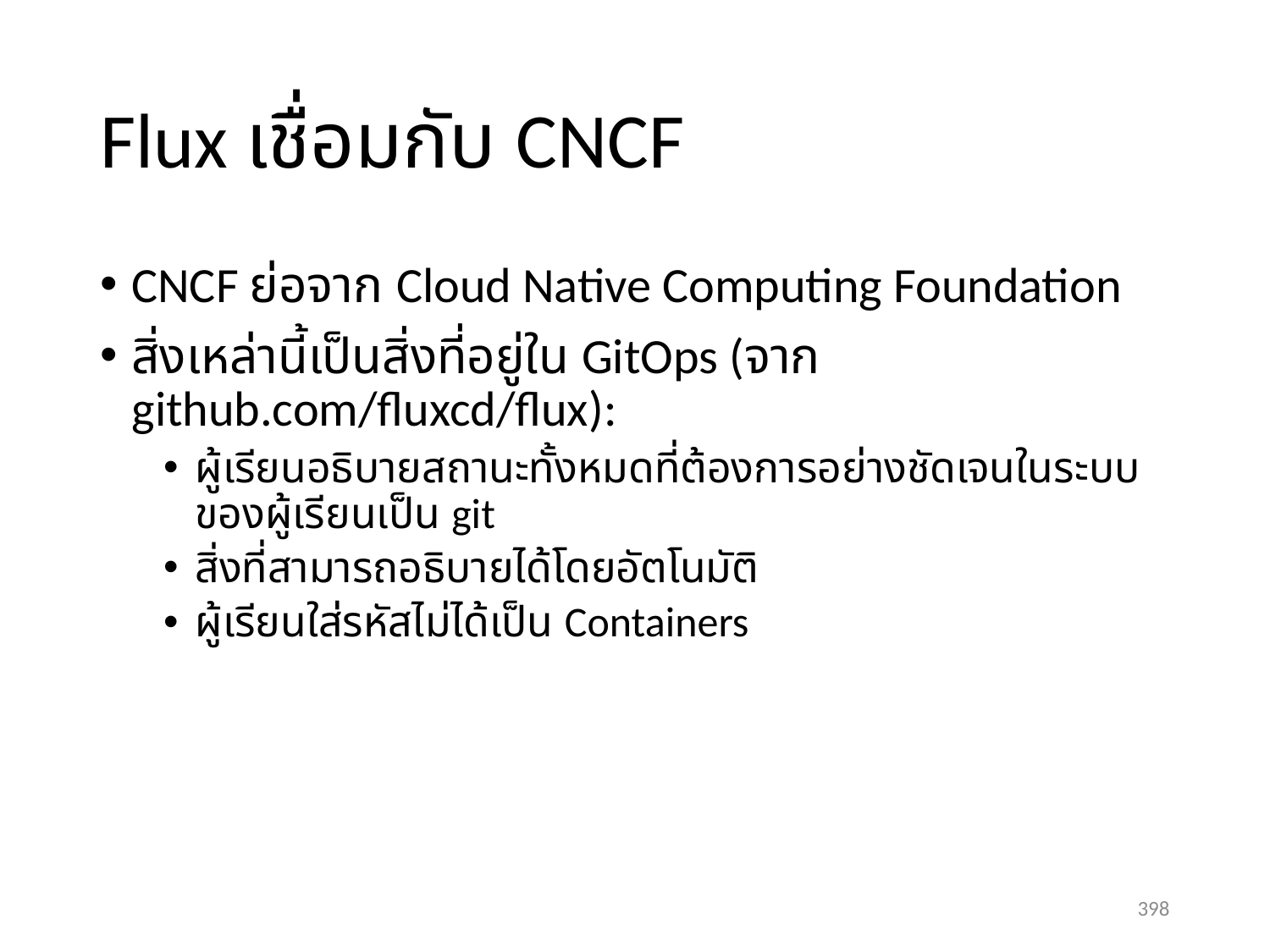

# Flux เชื่อมกับ CNCF
CNCF ย่อจาก Cloud Native Computing Foundation
สิ่งเหล่านี้เป็นสิ่งที่อยู่ใน GitOps (จาก github.com/fluxcd/flux):
ผู้เรียนอธิบายสถานะทั้งหมดที่ต้องการอย่างชัดเจนในระบบของผู้เรียนเป็น git
สิ่งที่สามารถอธิบายได้โดยอัตโนมัติ
ผู้เรียนใส่รหัสไม่ได้เป็น Containers
398